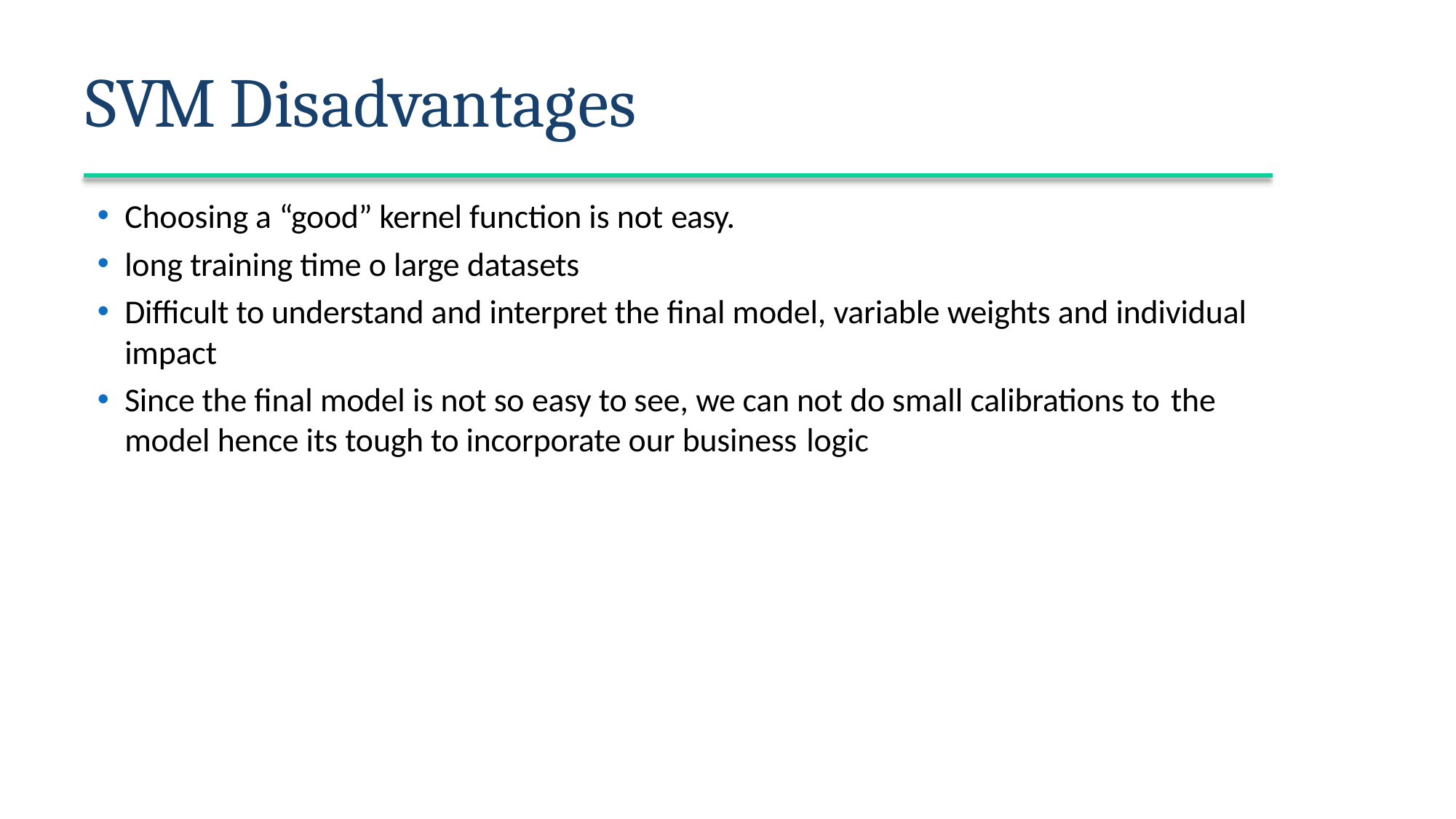

# SVM Disadvantages
Choosing a “good” kernel function is not easy.
long training time o large datasets
Difficult to understand and interpret the final model, variable weights and individual  impact
Since the final model is not so easy to see, we can not do small calibrations to the
model hence its tough to incorporate our business logic